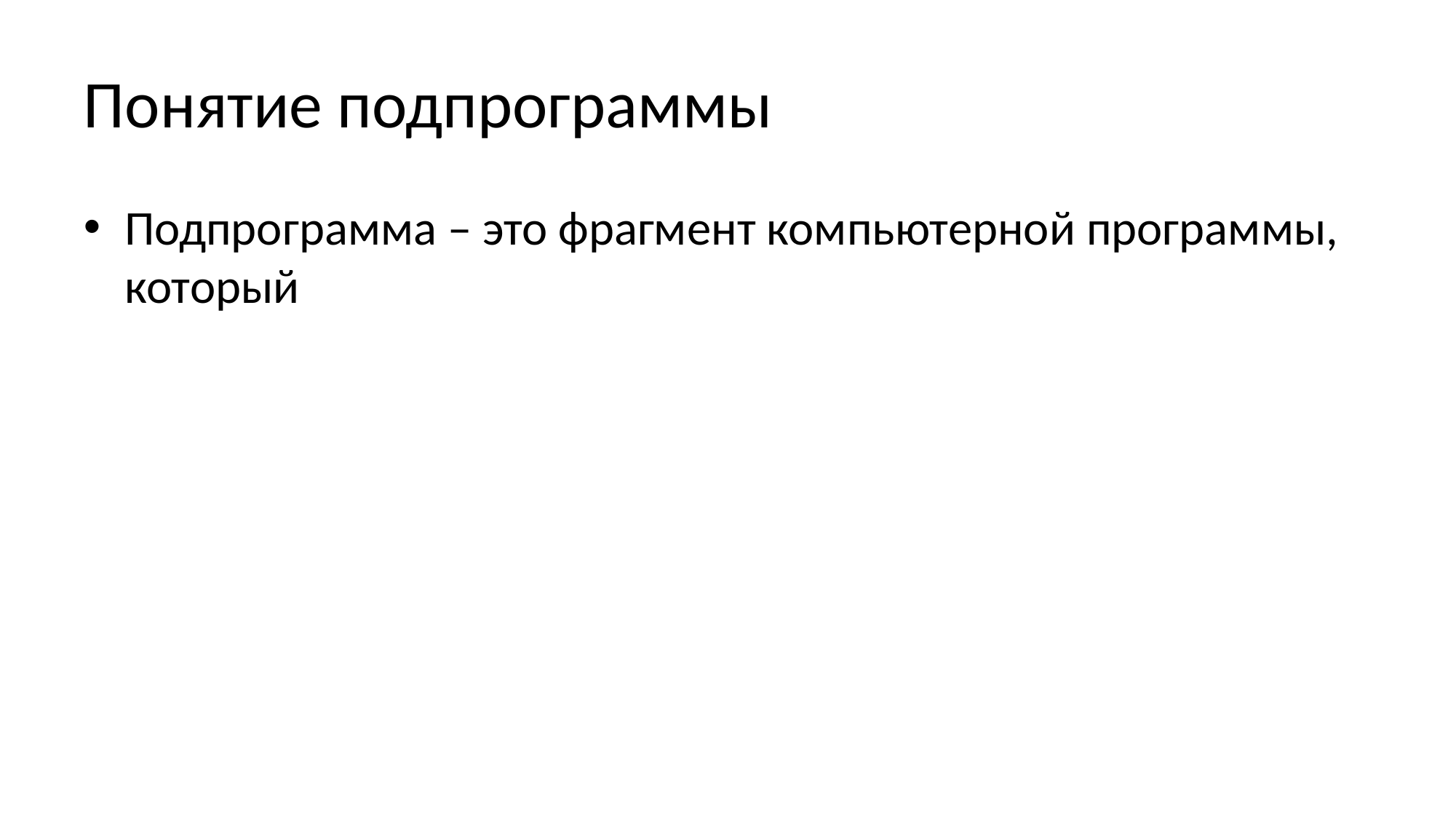

# Понятие подпрограммы
Подпрограмма – это фрагмент компьютерной программы, который
Получает управление с помощью специальной команды
Возвращает управление команде, непосредственно следующей за этой специальной командой
Может передавать управление другим подпрограммам